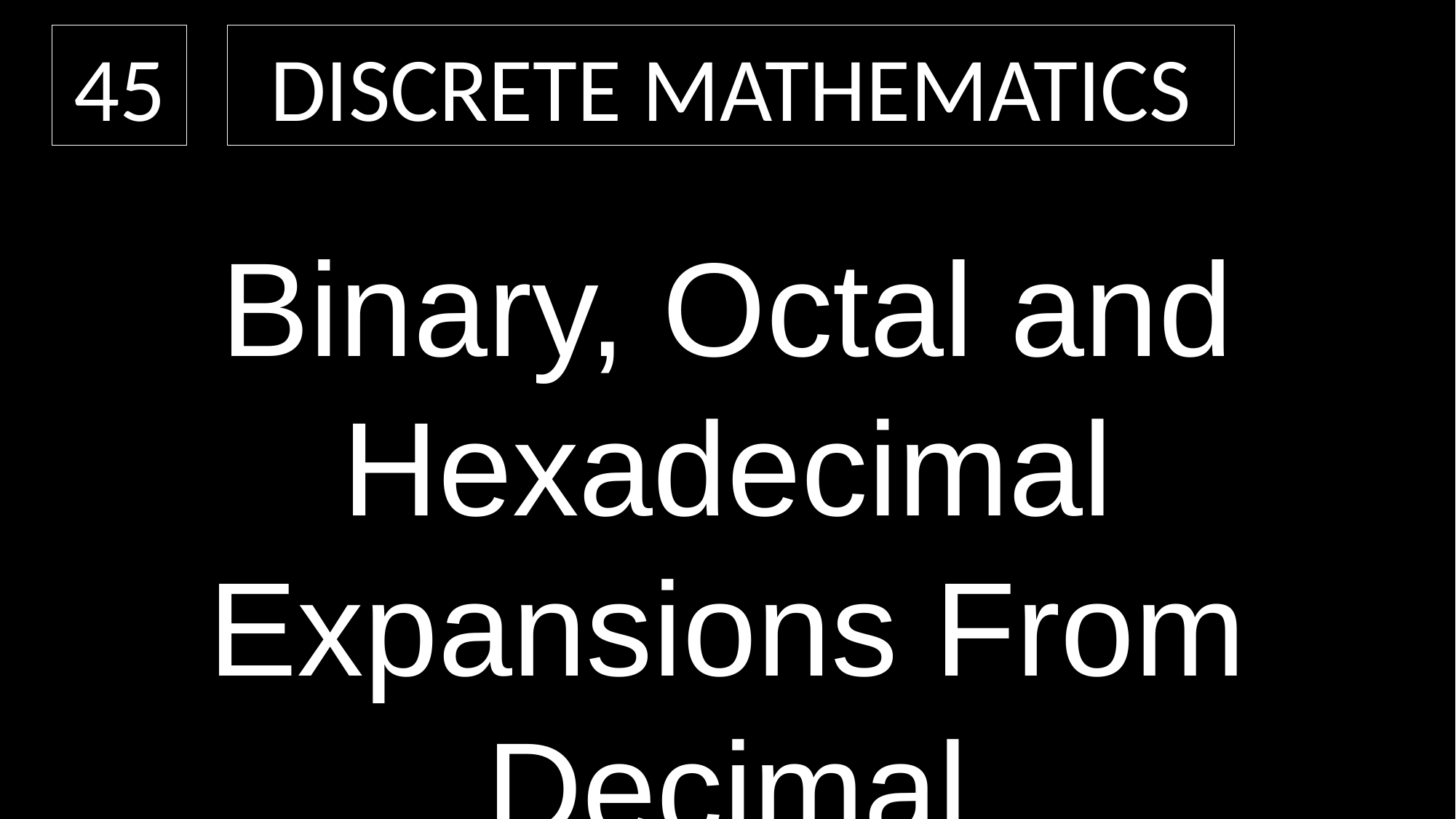

45
Discrete Mathematics
Binary, Octal and Hexadecimal Expansions From Decimal